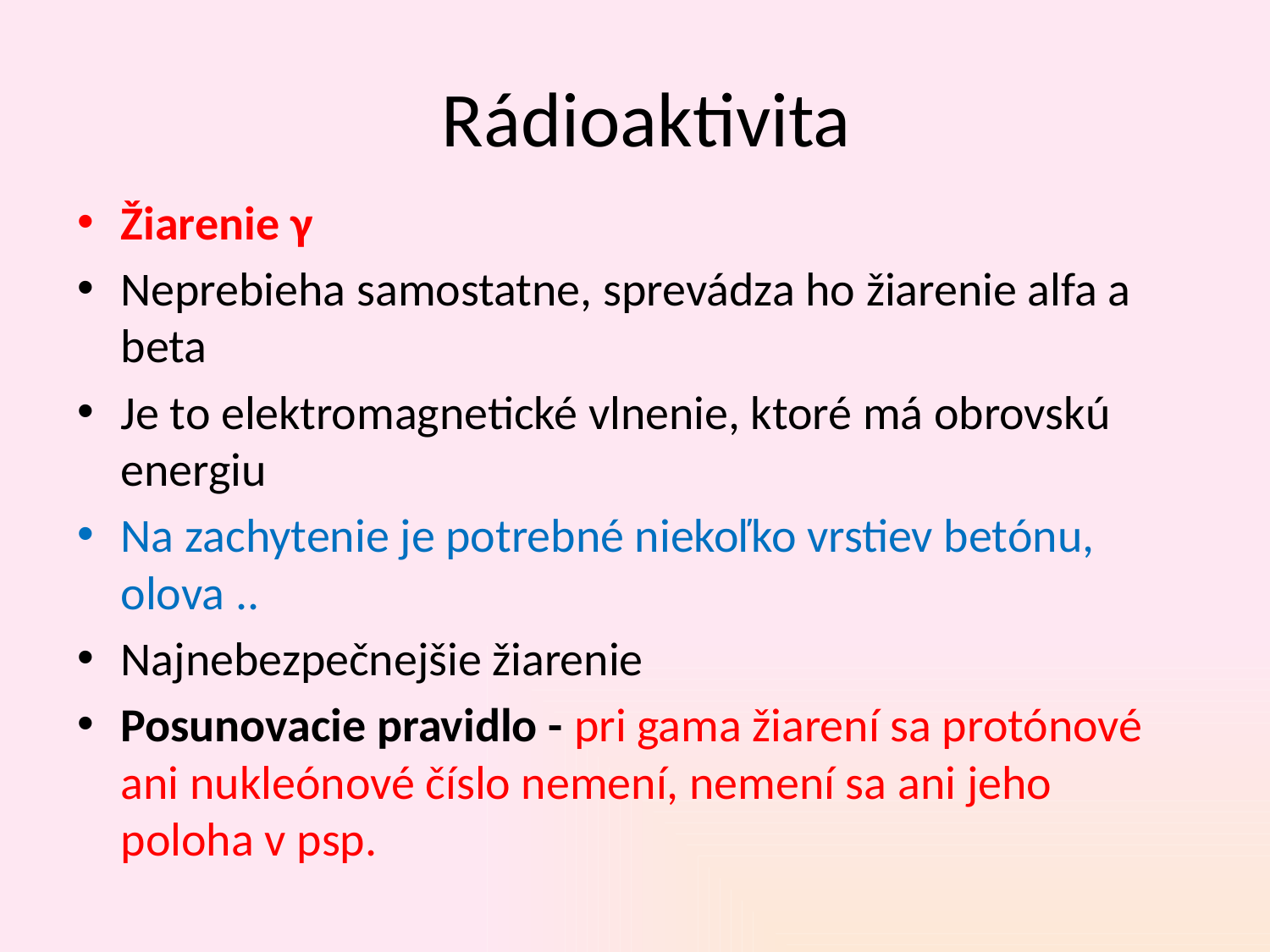

Rádioaktivita
Žiarenie γ
Neprebieha samostatne, sprevádza ho žiarenie alfa a beta
Je to elektromagnetické vlnenie, ktoré má obrovskú energiu
Na zachytenie je potrebné niekoľko vrstiev betónu, olova ..
Najnebezpečnejšie žiarenie
Posunovacie pravidlo - pri gama žiarení sa protónové ani nukleónové číslo nemení, nemení sa ani jeho poloha v psp.